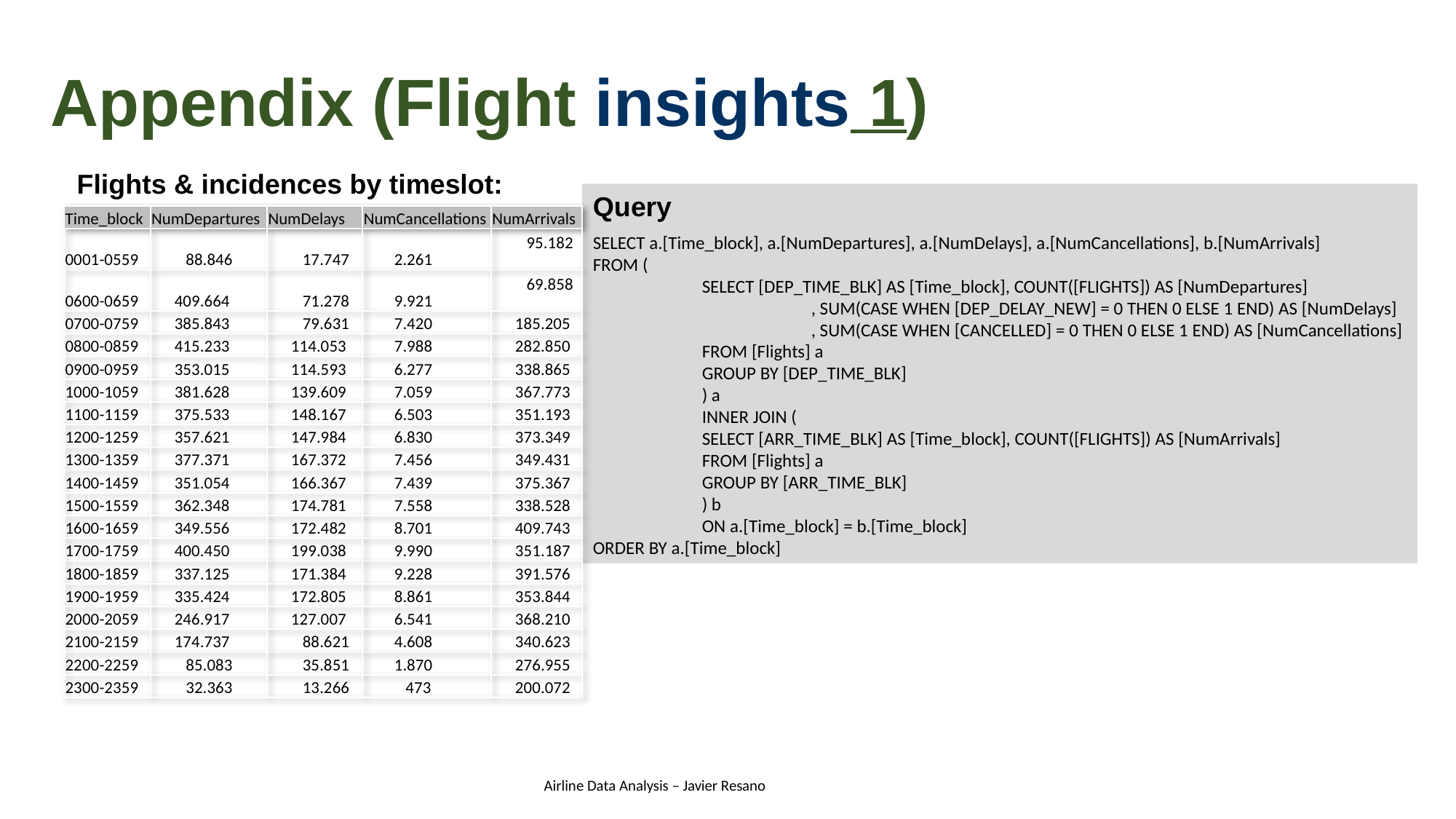

Appendix (Flight insights 1)
Flights & incidences by timeslot:
Query
SELECT a.[Time_block], a.[NumDepartures], a.[NumDelays], a.[NumCancellations], b.[NumArrivals]
FROM (
	SELECT [DEP_TIME_BLK] AS [Time_block], COUNT([FLIGHTS]) AS [NumDepartures]
		, SUM(CASE WHEN [DEP_DELAY_NEW] = 0 THEN 0 ELSE 1 END) AS [NumDelays]
		, SUM(CASE WHEN [CANCELLED] = 0 THEN 0 ELSE 1 END) AS [NumCancellations]
	FROM [Flights] a
	GROUP BY [DEP_TIME_BLK]
	) a
	INNER JOIN (
	SELECT [ARR_TIME_BLK] AS [Time_block], COUNT([FLIGHTS]) AS [NumArrivals]
	FROM [Flights] a
	GROUP BY [ARR_TIME_BLK]
	) b
	ON a.[Time_block] = b.[Time_block]
ORDER BY a.[Time_block]
| Time\_block | NumDepartures | NumDelays | NumCancellations | NumArrivals |
| --- | --- | --- | --- | --- |
| 0001-0559 | 88.846 | 17.747 | 2.261 | 95.182 |
| 0600-0659 | 409.664 | 71.278 | 9.921 | 69.858 |
| 0700-0759 | 385.843 | 79.631 | 7.420 | 185.205 |
| 0800-0859 | 415.233 | 114.053 | 7.988 | 282.850 |
| 0900-0959 | 353.015 | 114.593 | 6.277 | 338.865 |
| 1000-1059 | 381.628 | 139.609 | 7.059 | 367.773 |
| 1100-1159 | 375.533 | 148.167 | 6.503 | 351.193 |
| 1200-1259 | 357.621 | 147.984 | 6.830 | 373.349 |
| 1300-1359 | 377.371 | 167.372 | 7.456 | 349.431 |
| 1400-1459 | 351.054 | 166.367 | 7.439 | 375.367 |
| 1500-1559 | 362.348 | 174.781 | 7.558 | 338.528 |
| 1600-1659 | 349.556 | 172.482 | 8.701 | 409.743 |
| 1700-1759 | 400.450 | 199.038 | 9.990 | 351.187 |
| 1800-1859 | 337.125 | 171.384 | 9.228 | 391.576 |
| 1900-1959 | 335.424 | 172.805 | 8.861 | 353.844 |
| 2000-2059 | 246.917 | 127.007 | 6.541 | 368.210 |
| 2100-2159 | 174.737 | 88.621 | 4.608 | 340.623 |
| 2200-2259 | 85.083 | 35.851 | 1.870 | 276.955 |
| 2300-2359 | 32.363 | 13.266 | 473 | 200.072 |
Airline Data Analysis – Javier Resano